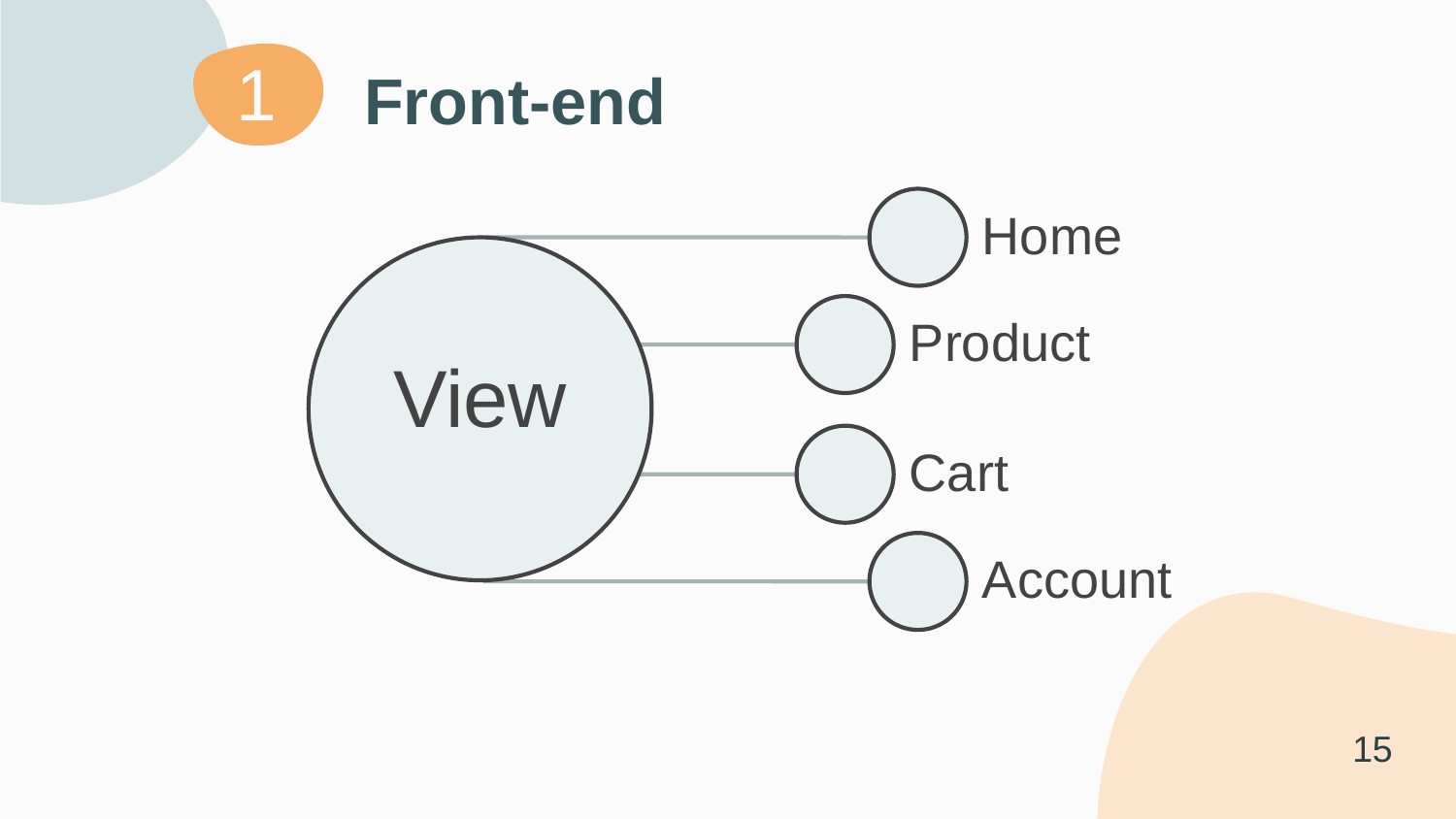

1

Front-end

Home

Product

View

Cart

Account

15